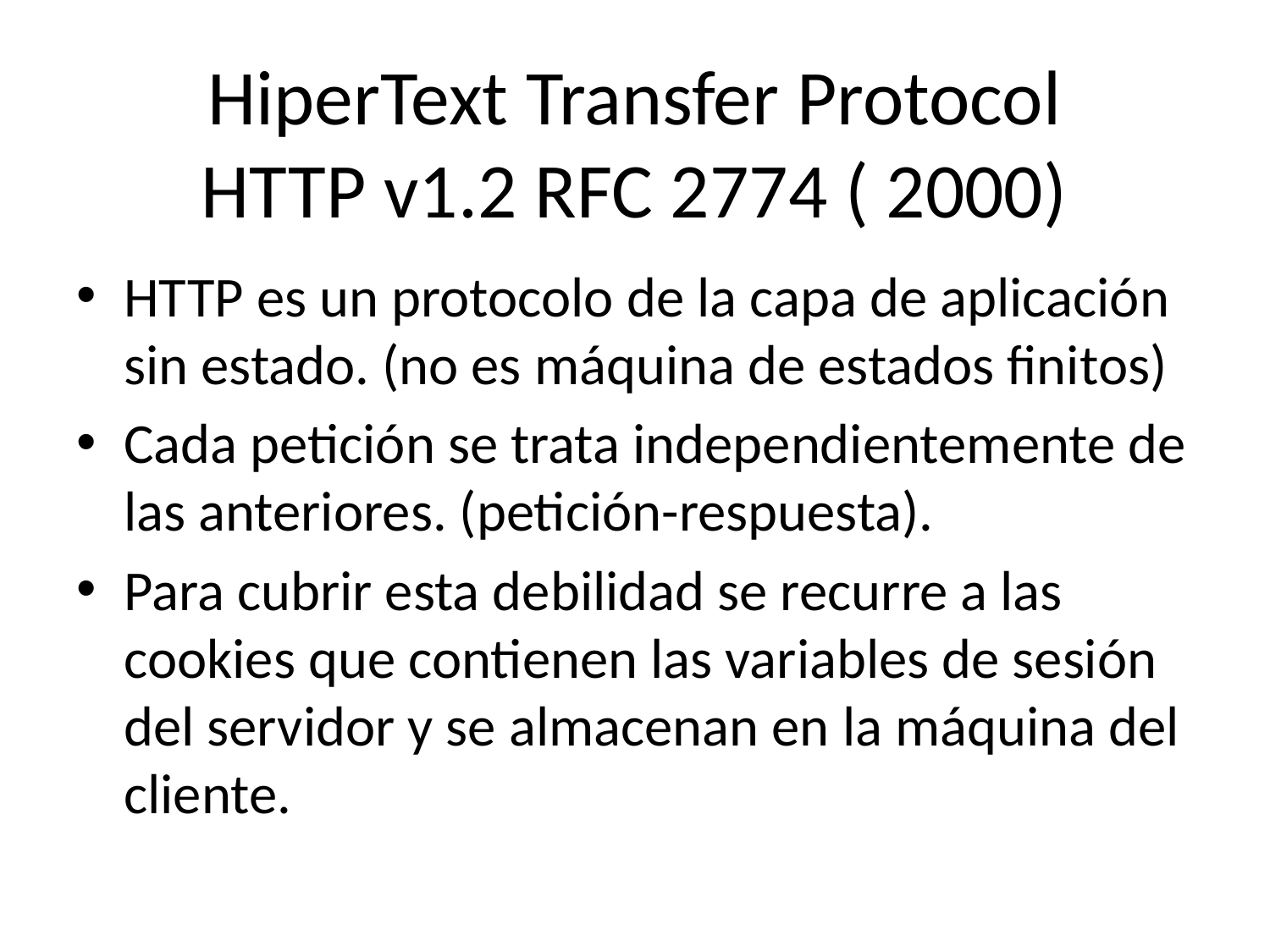

# HiperText Transfer Protocol HTTP v1.2 RFC 2774 ( 2000)
HTTP es un protocolo de la capa de aplicación sin estado. (no es máquina de estados finitos)
Cada petición se trata independientemente de las anteriores. (petición-respuesta).
Para cubrir esta debilidad se recurre a las cookies que contienen las variables de sesión del servidor y se almacenan en la máquina del cliente.